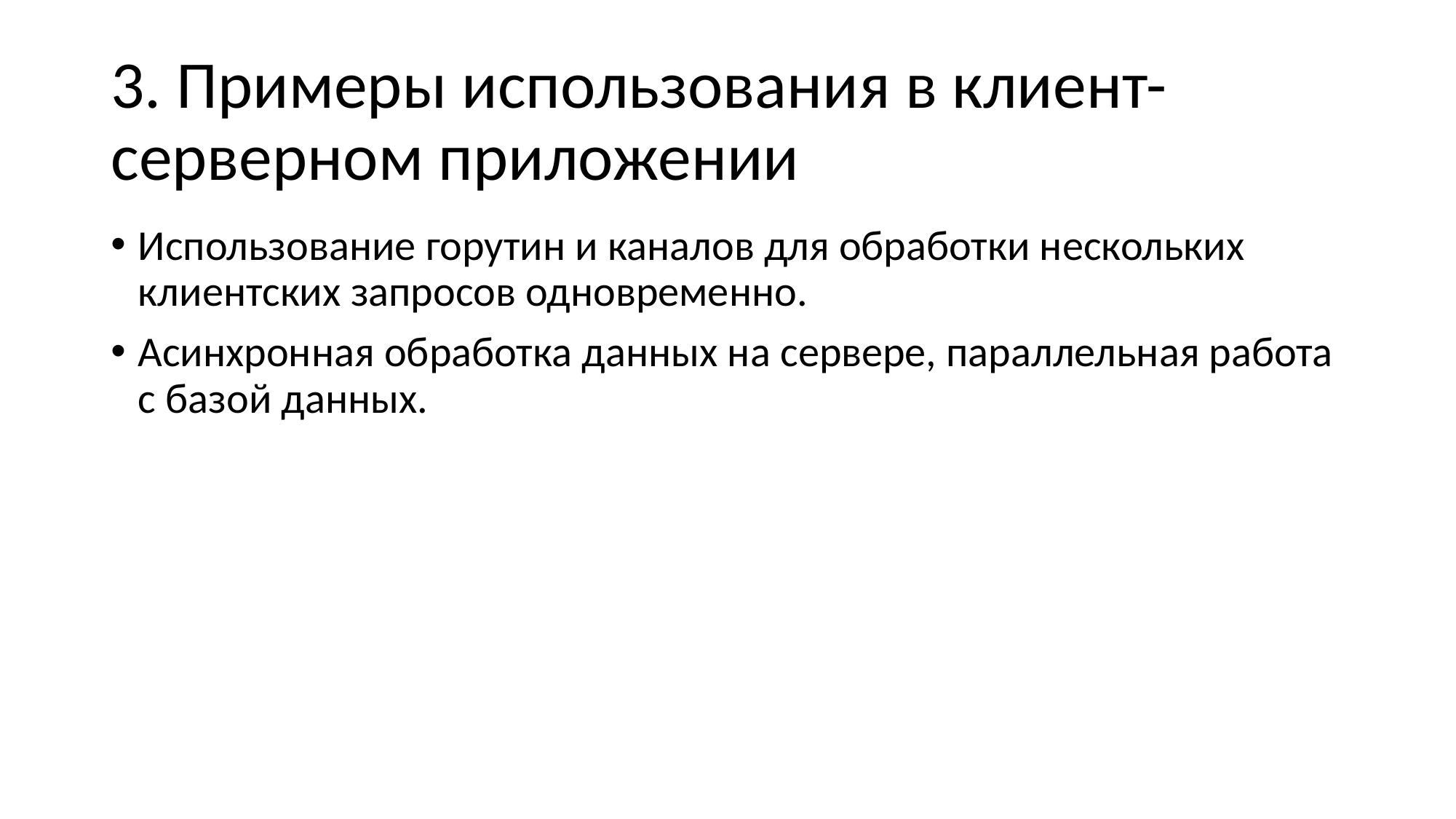

# 3. Примеры использования в клиент-серверном приложении
Использование горутин и каналов для обработки нескольких клиентских запросов одновременно.
Асинхронная обработка данных на сервере, параллельная работа с базой данных.